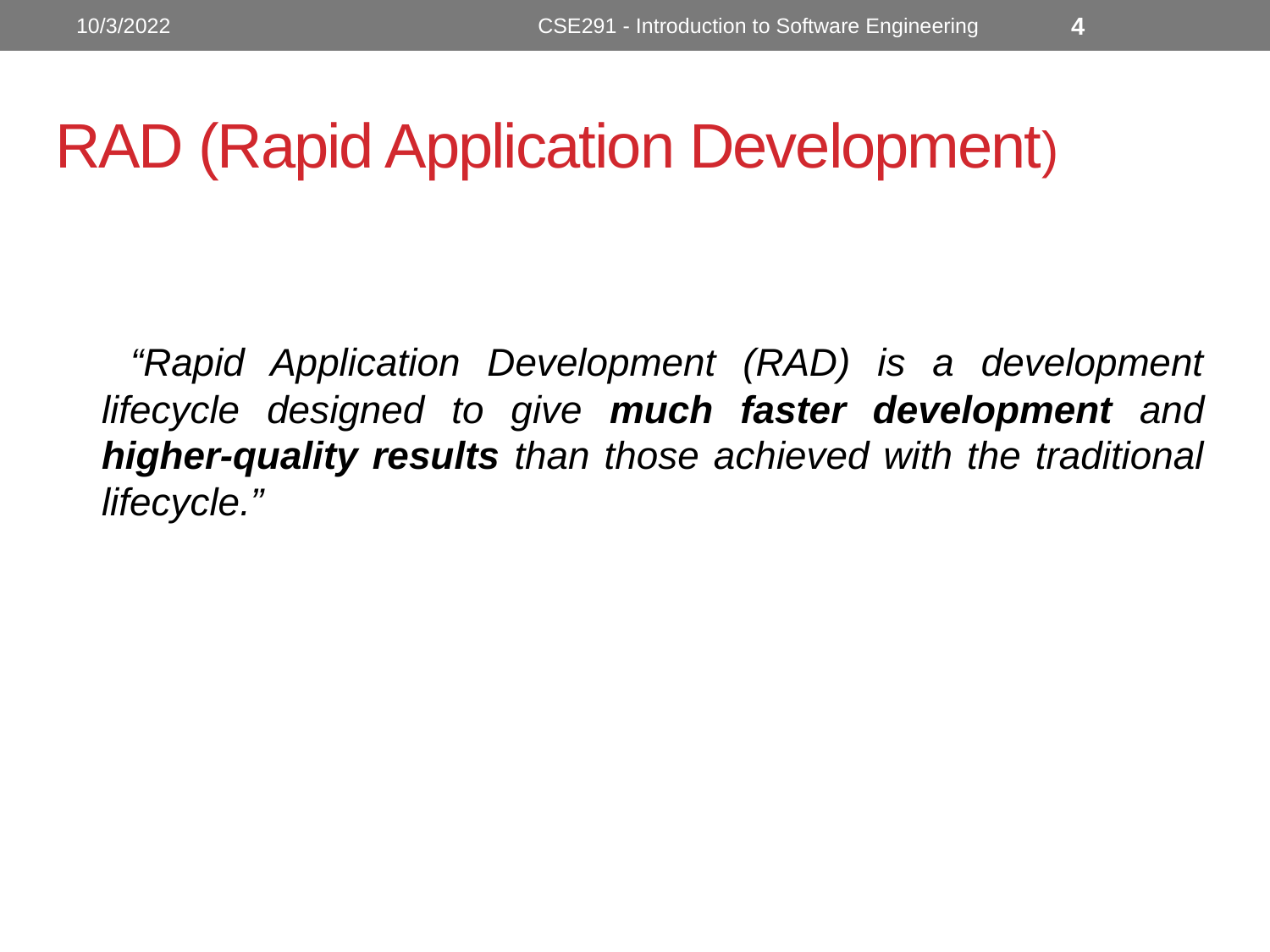

10/3/2022
CSE291 - Introduction to Software Engineering
4
# RAD (Rapid Application Development)

  “Rapid Application Development (RAD) is a development lifecycle designed to give much faster development and higher-quality results than those achieved with the traditional lifecycle.”